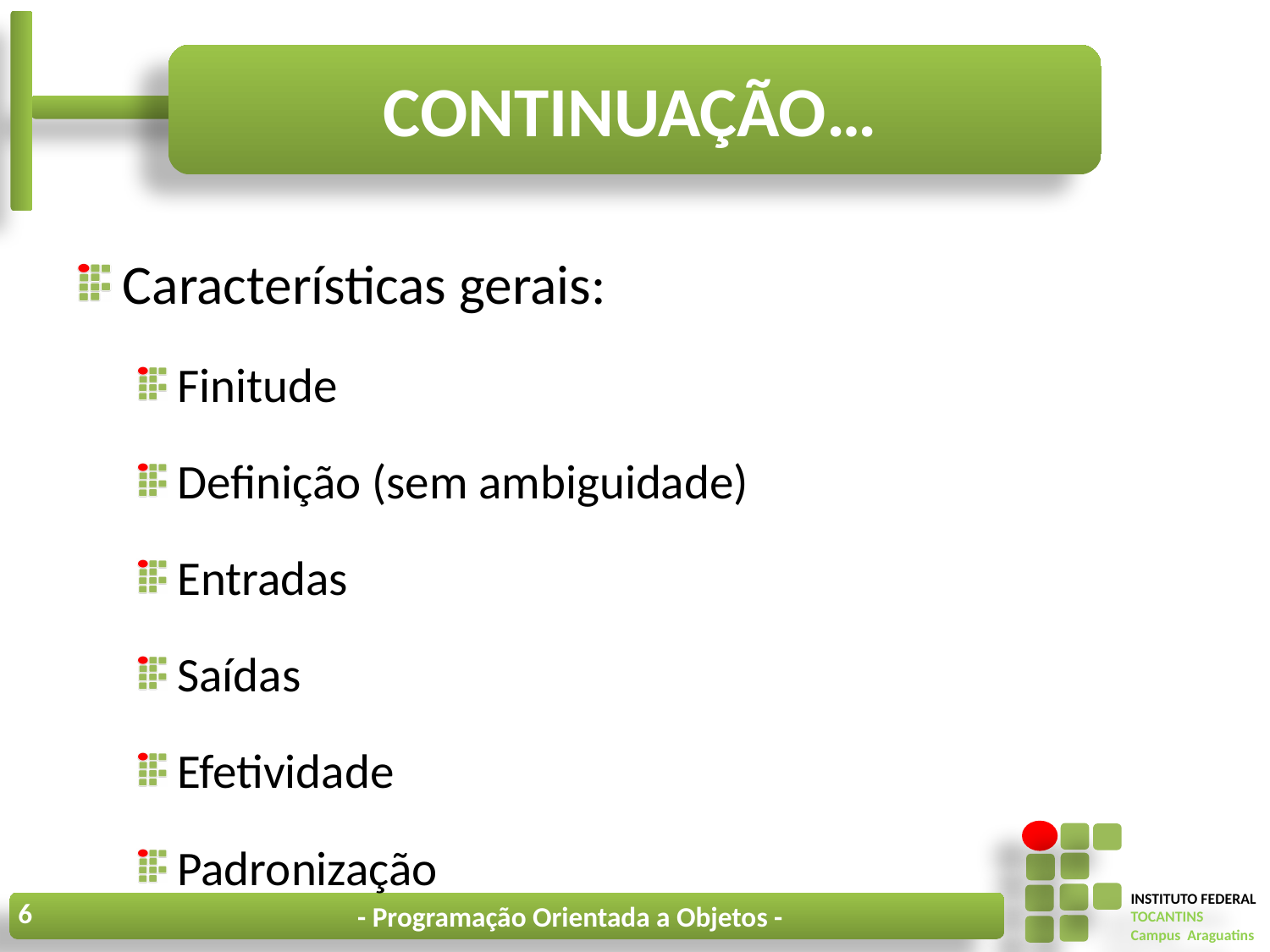

# Continuação…
Características gerais:
Finitude
Definição (sem ambiguidade)
Entradas
Saídas
Efetividade
Padronização

6